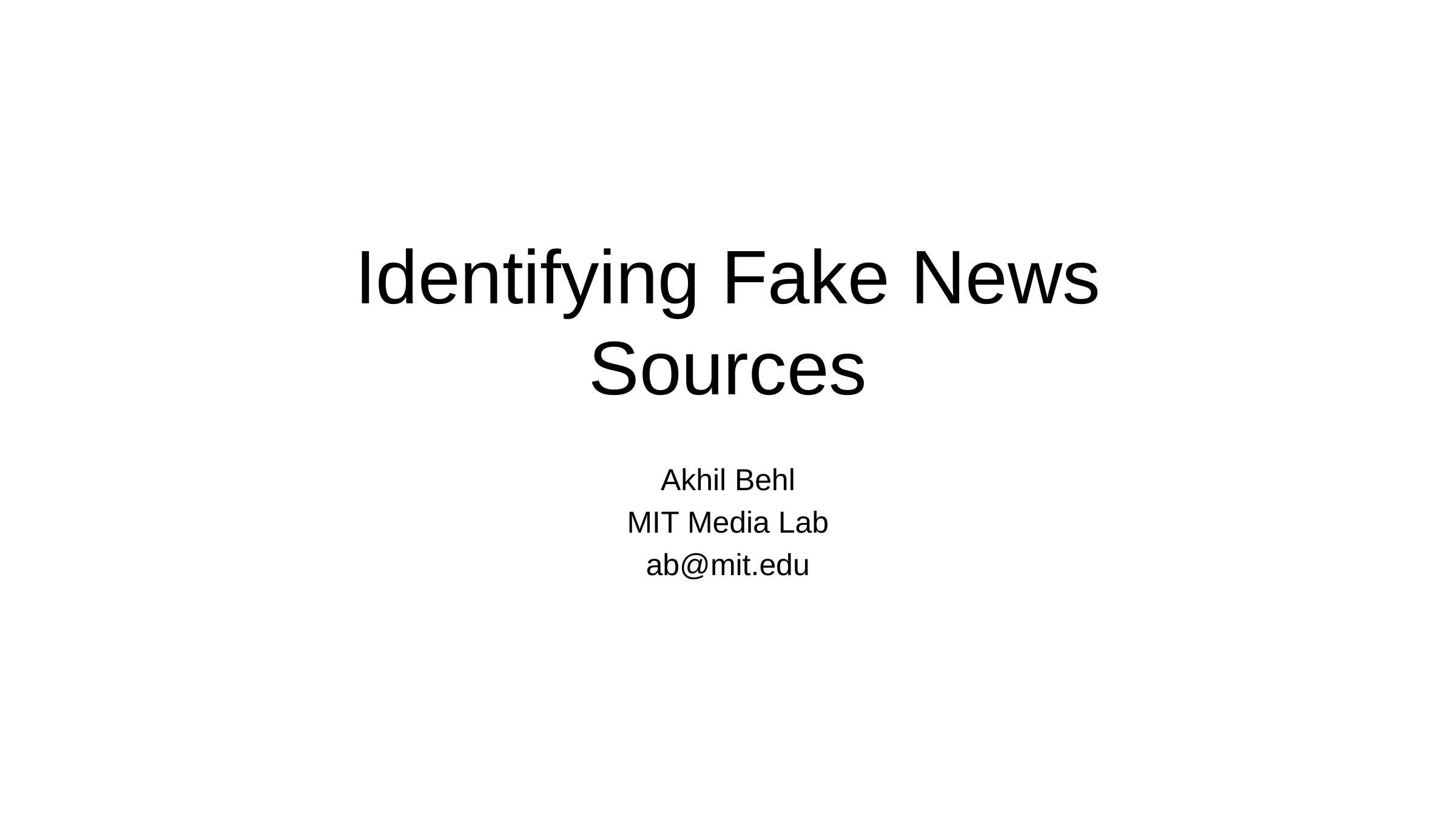

# Identifying Fake News Sources
Akhil Behl
MIT Media Lab
ab@mit.edu